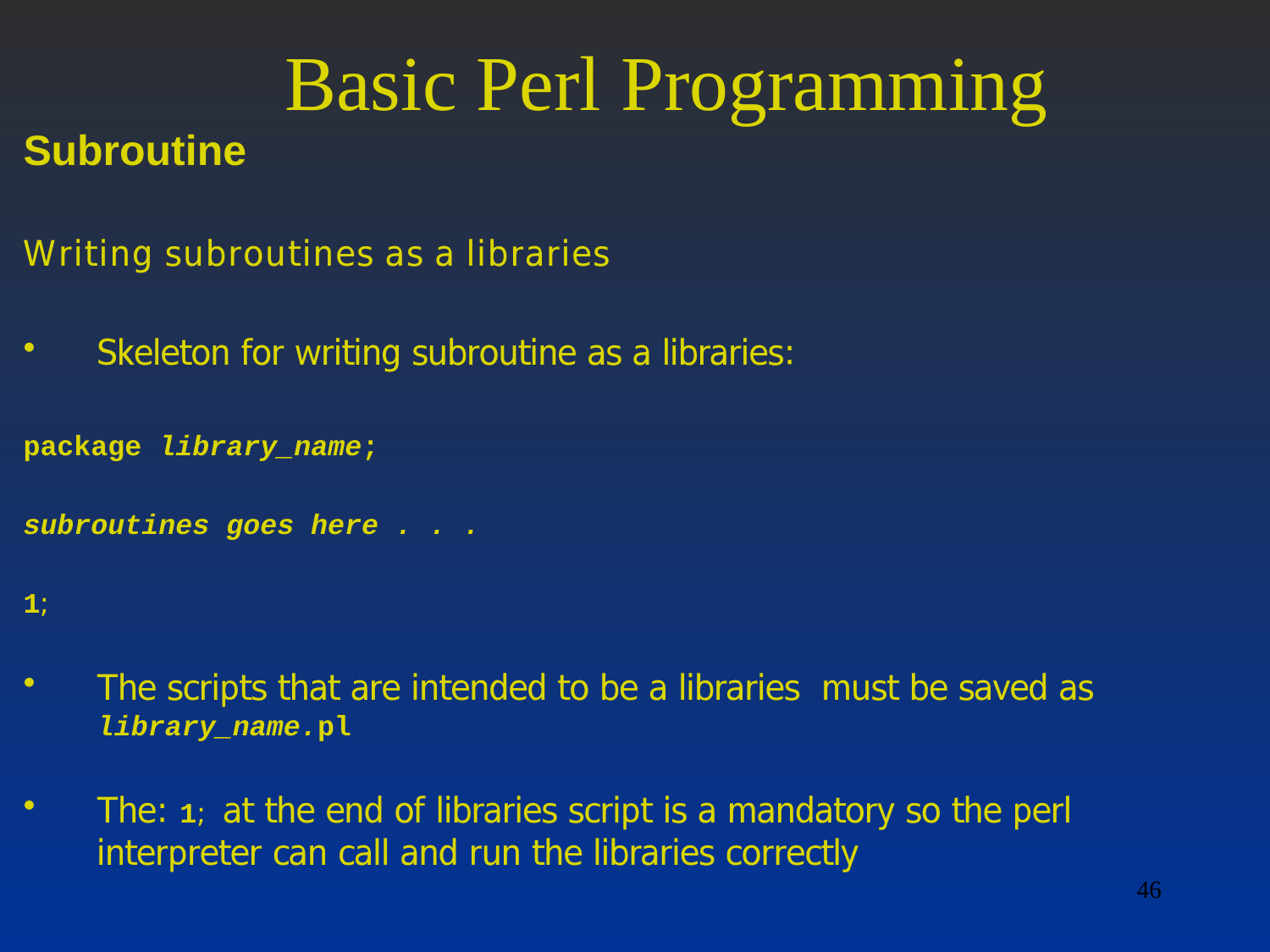

# Basic Perl Programming
Subroutine
Writing subroutines as a libraries

Skeleton for writing subroutine as a libraries:

package library_name;

subroutines goes here . . .

1;

The scripts that are intended to be a libraries  must be saved as library_name.pl

The: 1;  at the end of libraries script is a mandatory so the perl interpreter can call and run the libraries correctly
46